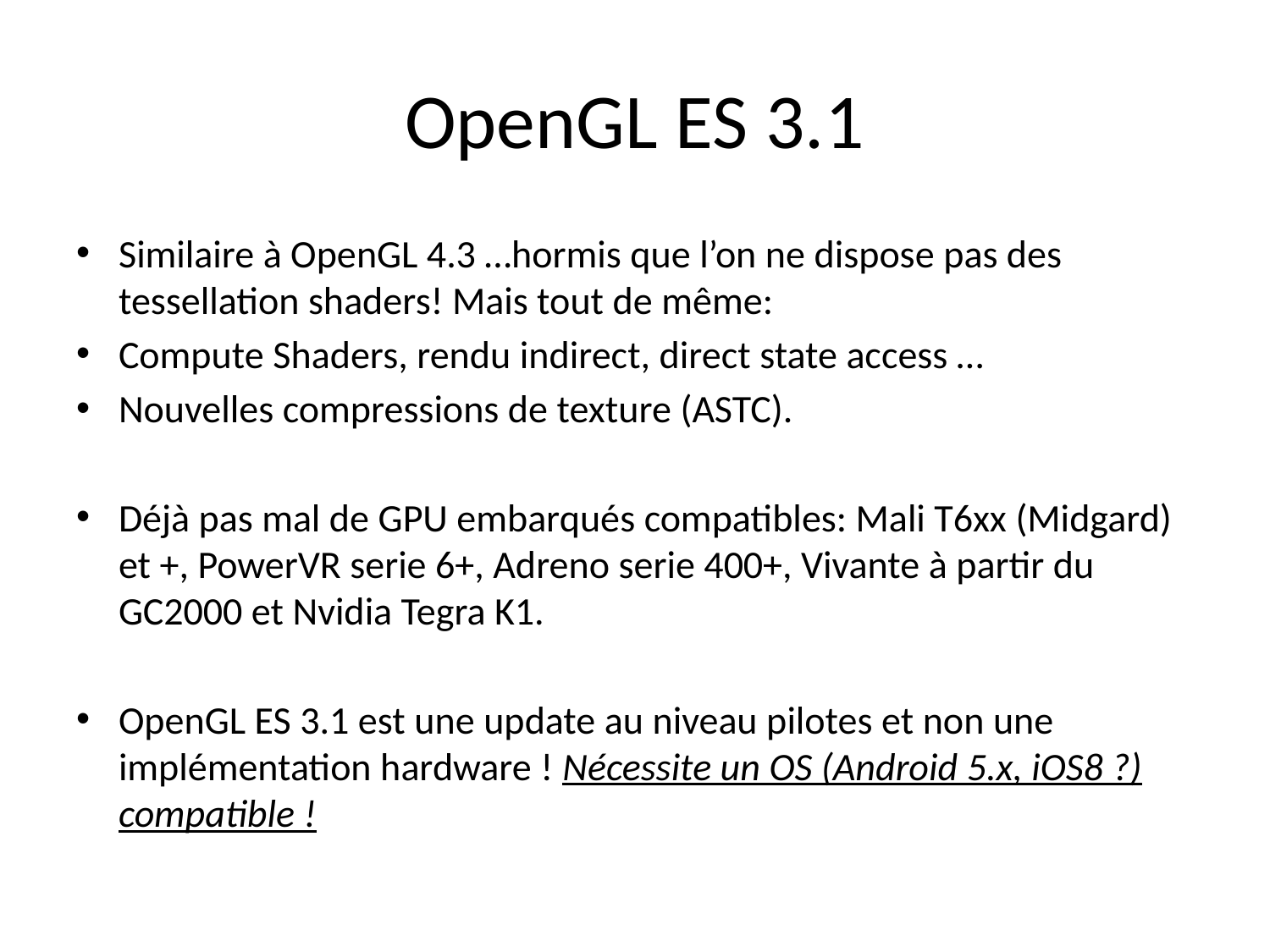

# OpenGL ES 3.1
Similaire à OpenGL 4.3 …hormis que l’on ne dispose pas des tessellation shaders! Mais tout de même:
Compute Shaders, rendu indirect, direct state access …
Nouvelles compressions de texture (ASTC).

Déjà pas mal de GPU embarqués compatibles: Mali T6xx (Midgard) et +, PowerVR serie 6+, Adreno serie 400+, Vivante à partir du GC2000 et Nvidia Tegra K1.

OpenGL ES 3.1 est une update au niveau pilotes et non une implémentation hardware ! Nécessite un OS (Android 5.x, iOS8 ?) compatible !